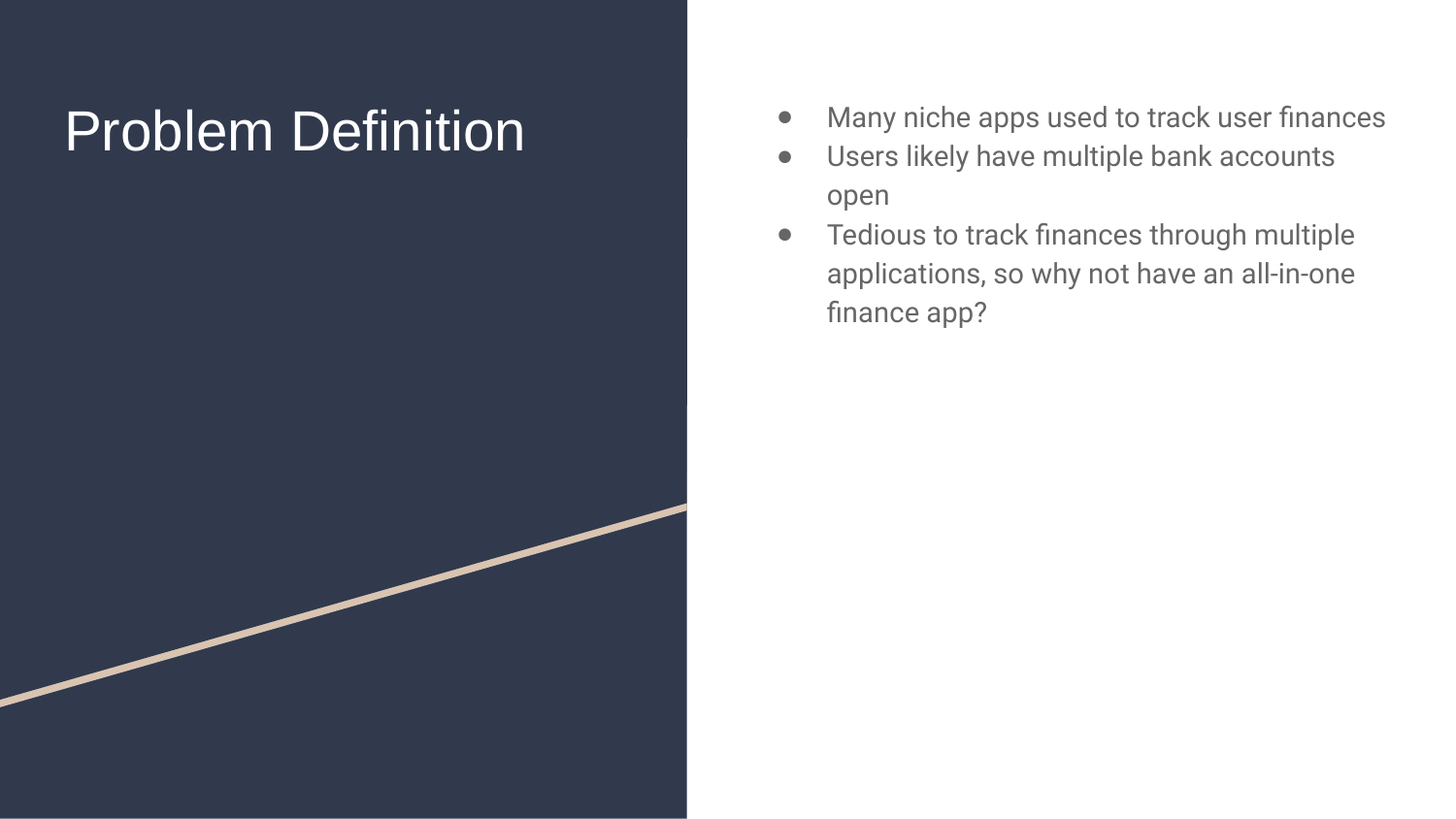

# Problem Definition
Many niche apps used to track user finances
Users likely have multiple bank accounts open
Tedious to track finances through multiple applications, so why not have an all-in-one finance app?